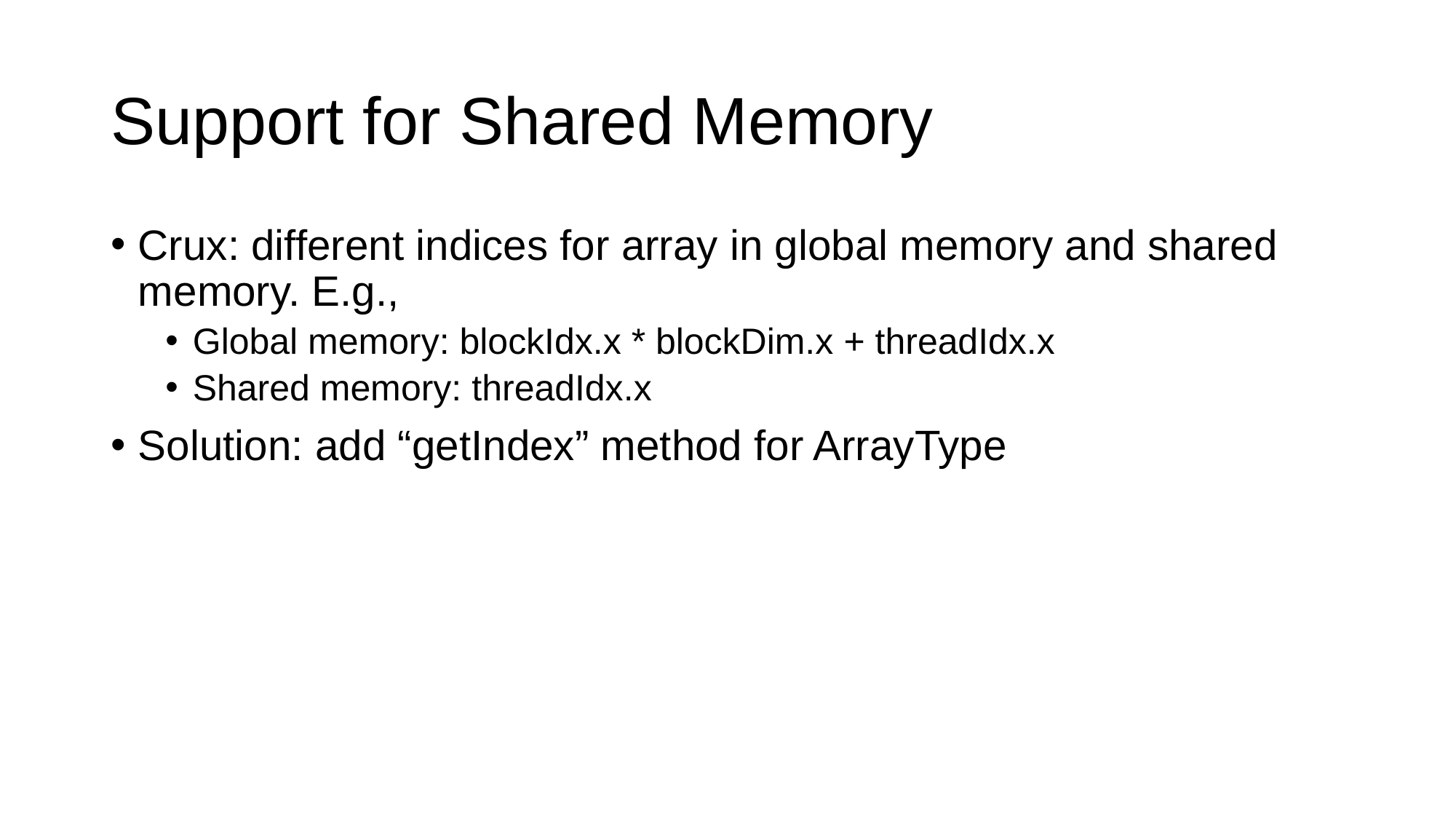

# Support for Shared Memory
Crux: different indices for array in global memory and shared memory. E.g.,
Global memory: blockIdx.x * blockDim.x + threadIdx.x
Shared memory: threadIdx.x
Solution: add “getIndex” method for ArrayType